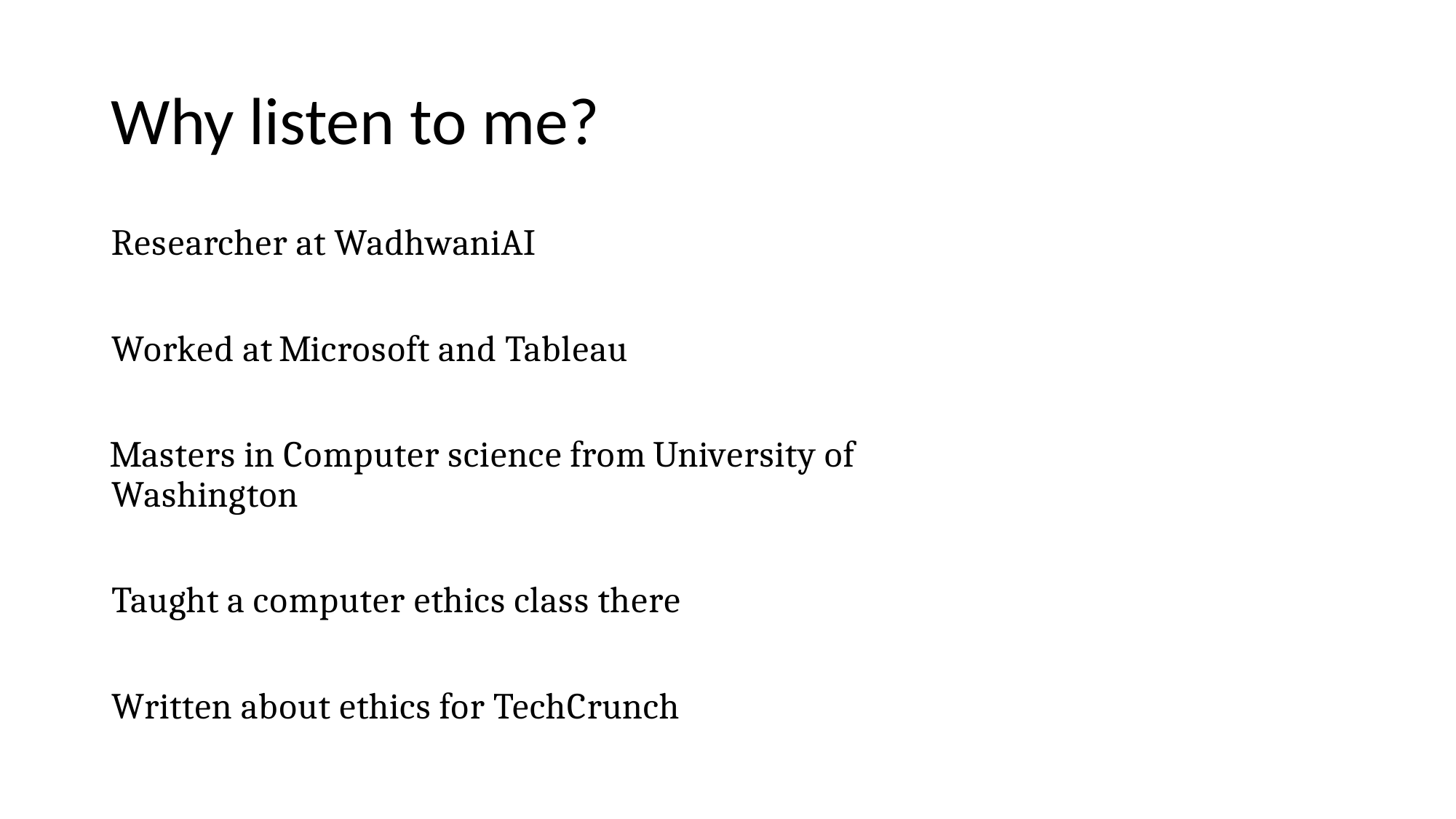

# Why listen to me?
Researcher at WadhwaniAI

Worked at Microsoft and Tableau

Masters in Computer science from University of Washington

Taught a computer ethics class there

Written about ethics for TechCrunch